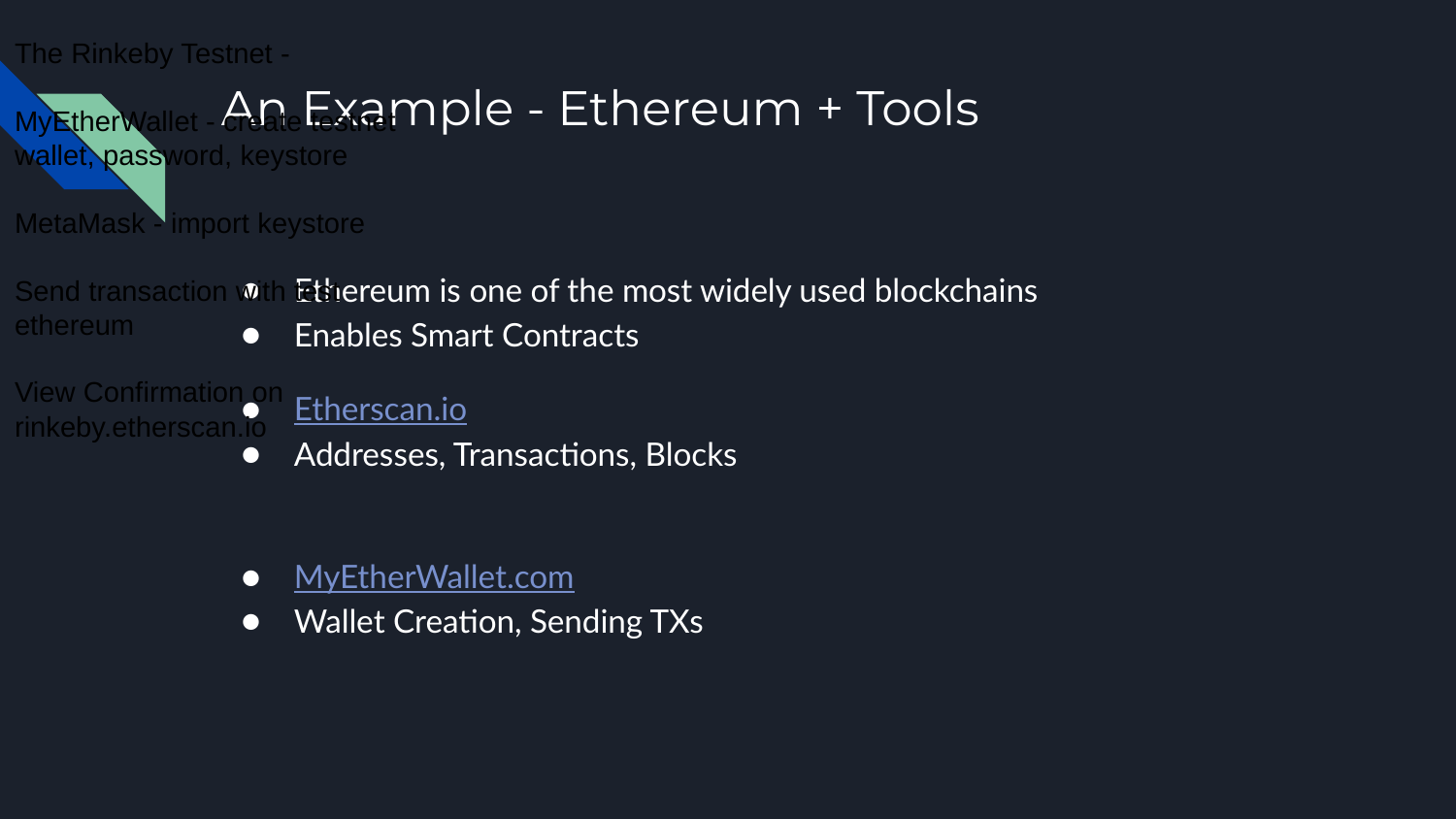

The Rinkeby Testnet -
MyEtherWallet - create testnet wallet, password, keystore
MetaMask - import keystore
Send transaction with test ethereum
View Confirmation on rinkeby.etherscan.io
# An Example - Ethereum + Tools
Ethereum is one of the most widely used blockchains
Enables Smart Contracts
Etherscan.io
Addresses, Transactions, Blocks
MyEtherWallet.com
Wallet Creation, Sending TXs